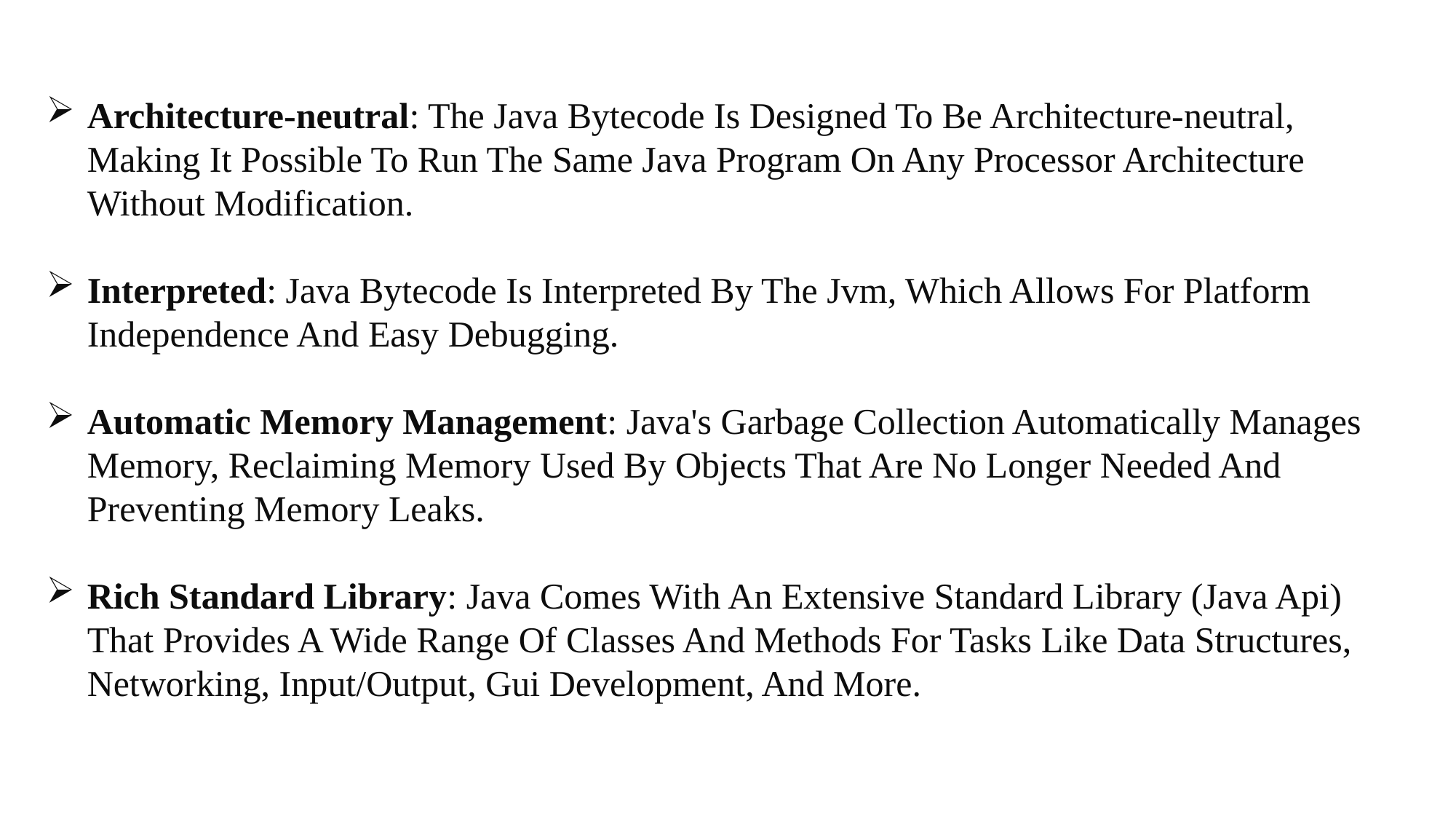

Architecture-neutral: The Java Bytecode Is Designed To Be Architecture-neutral, Making It Possible To Run The Same Java Program On Any Processor Architecture Without Modification.

Interpreted: Java Bytecode Is Interpreted By The Jvm, Which Allows For Platform Independence And Easy Debugging.

Automatic Memory Management: Java's Garbage Collection Automatically Manages Memory, Reclaiming Memory Used By Objects That Are No Longer Needed And Preventing Memory Leaks.

Rich Standard Library: Java Comes With An Extensive Standard Library (Java Api) That Provides A Wide Range Of Classes And Methods For Tasks Like Data Structures, Networking, Input/Output, Gui Development, And More.